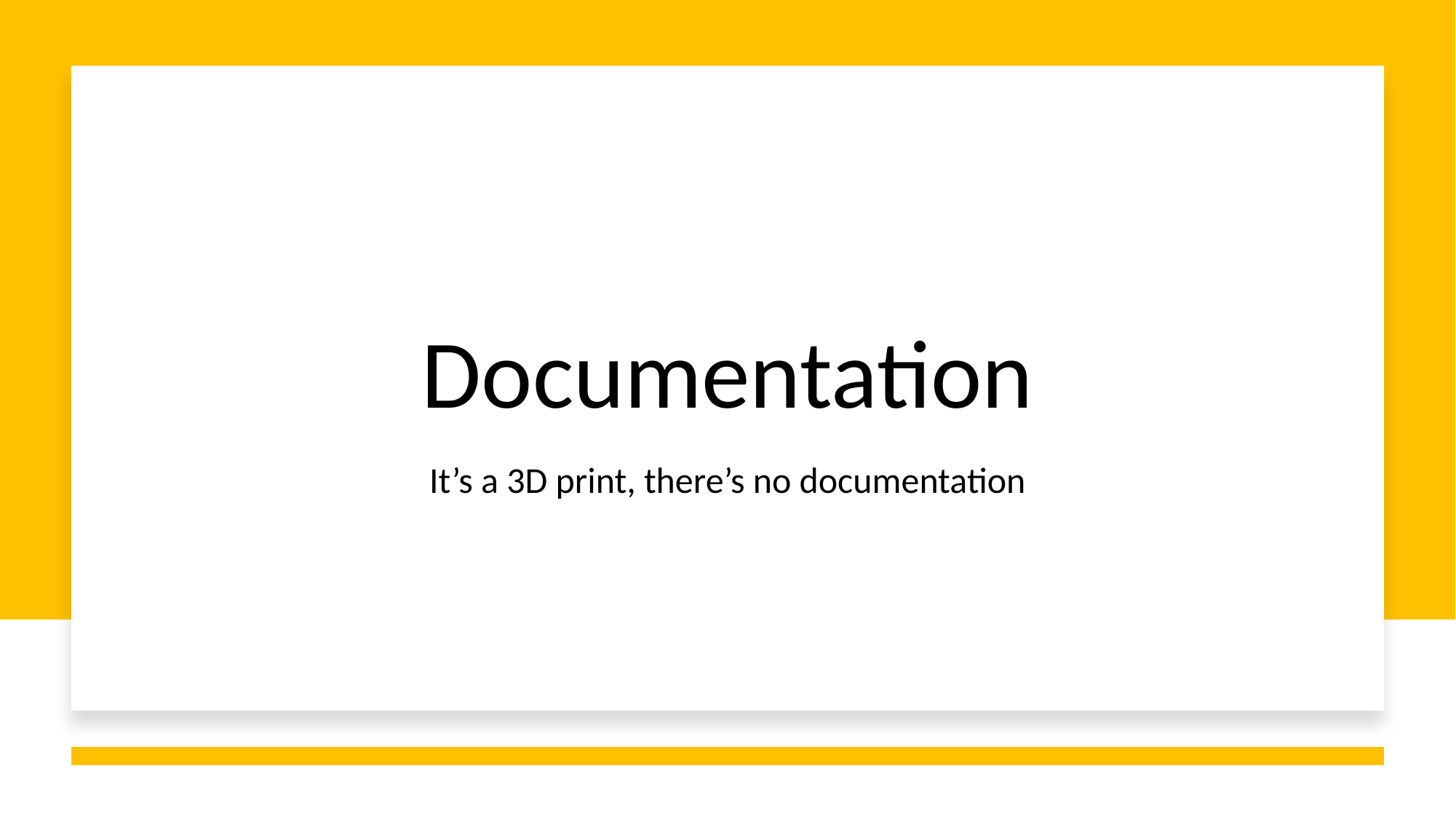

# Documentation
It’s a 3D print, there’s no documentation